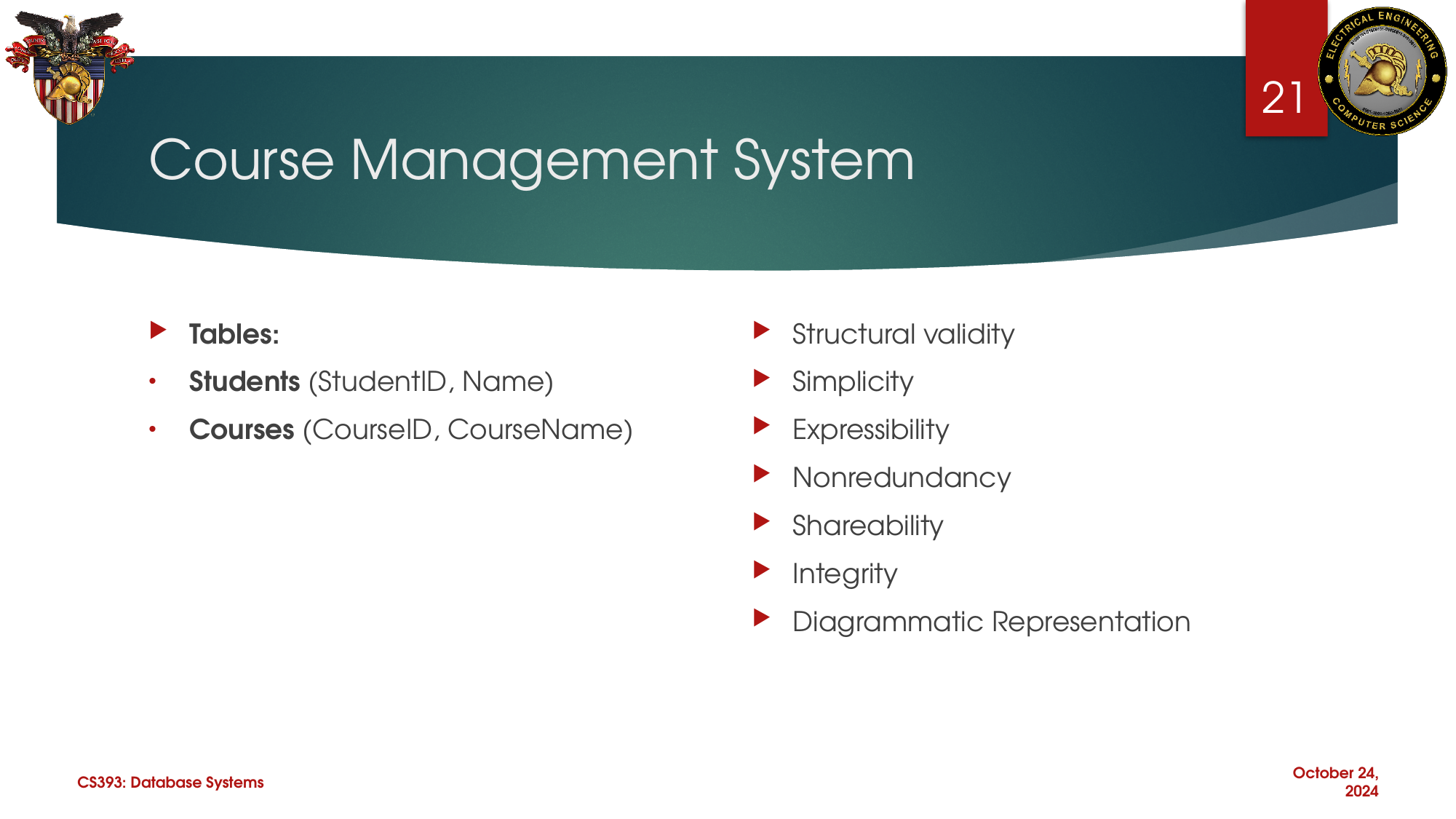

21
# Course Management System
Tables:
Students (StudentID, Name)
Courses (CourseID, CourseName)

Structural validity
Simplicity
Expressibility
Nonredundancy
Shareability
Integrity
Diagrammatic Representation

CS393: Database Systems
October 24, 2024